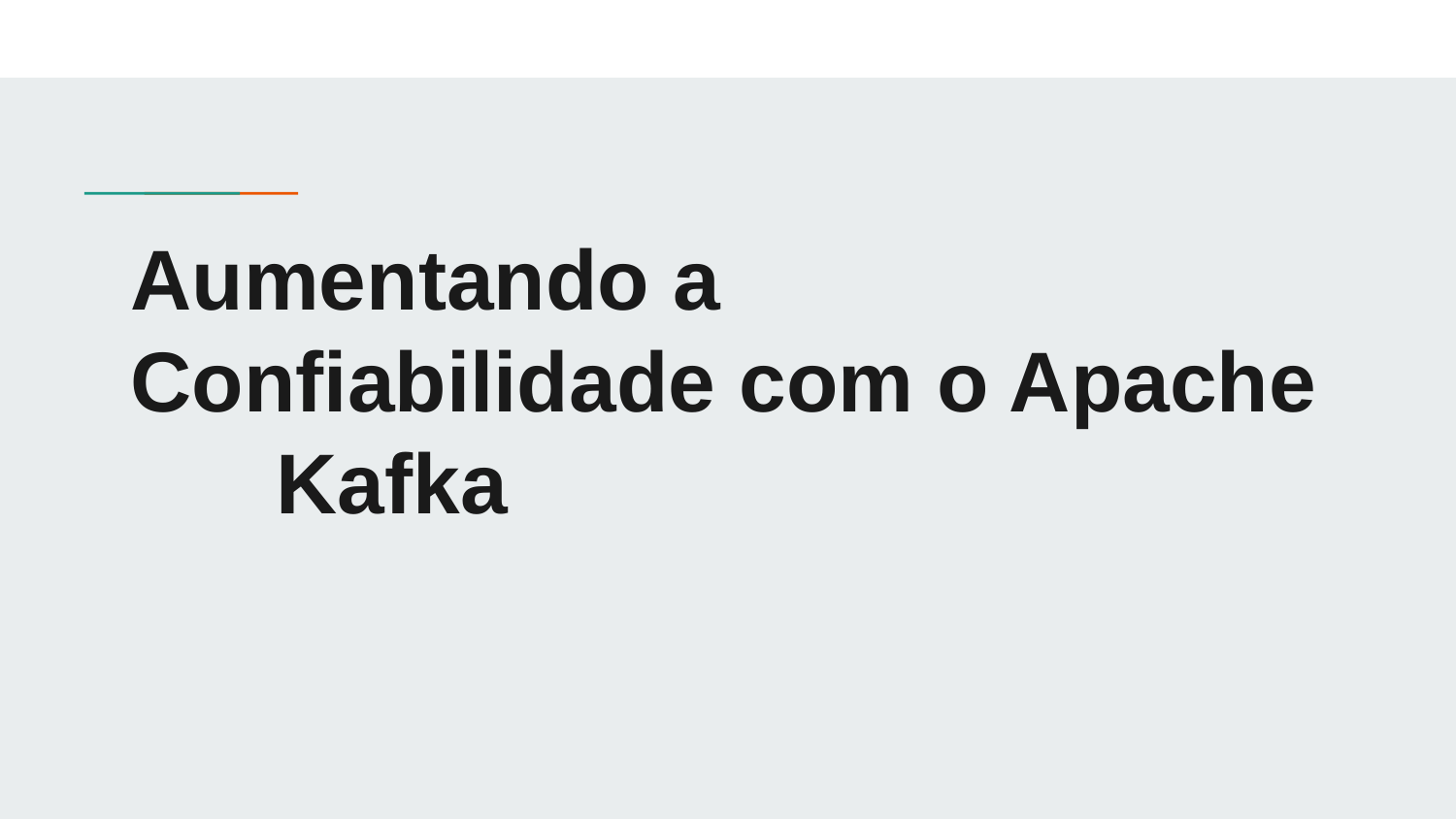

# Aumentando a Confiabilidade com o Apache 	Kafka